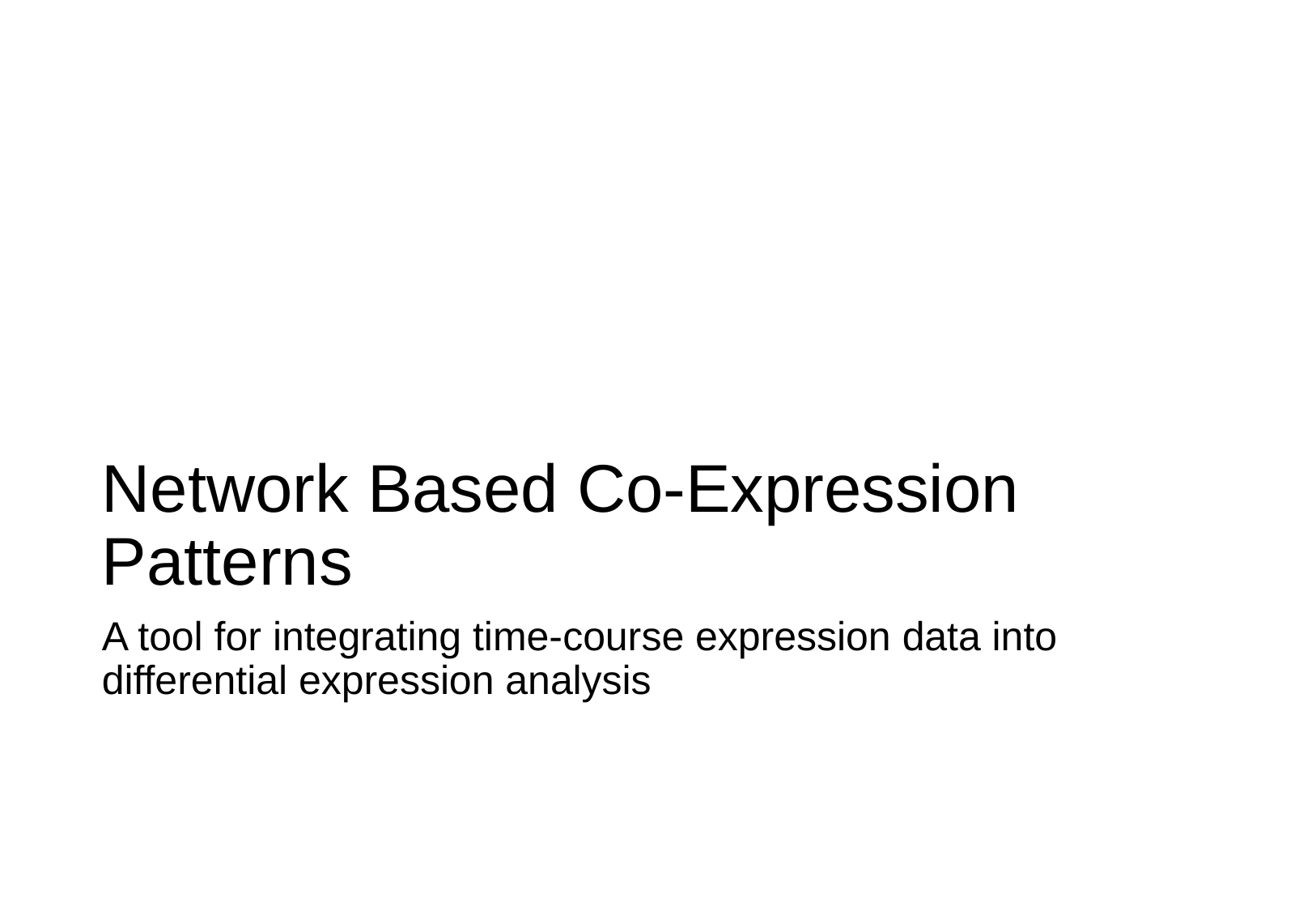

# Network Based Co-Expression Patterns
A tool for integrating time-course expression data into differential expression analysis